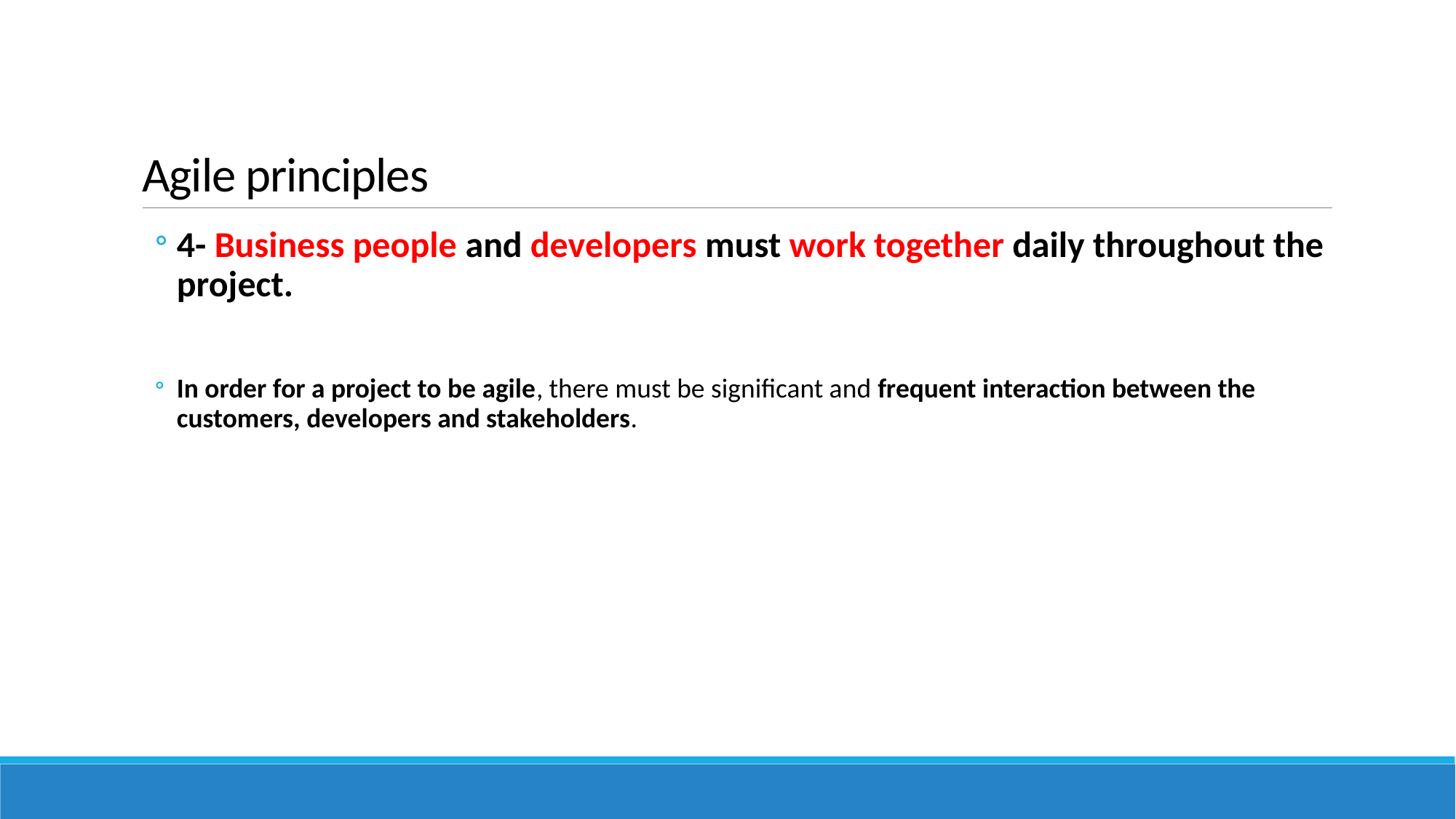

# Agile principles
4- Business people and developers must work together daily throughout the project.

In order for a project to be agile, there must be significant and frequent interaction between the customers, developers and stakeholders.